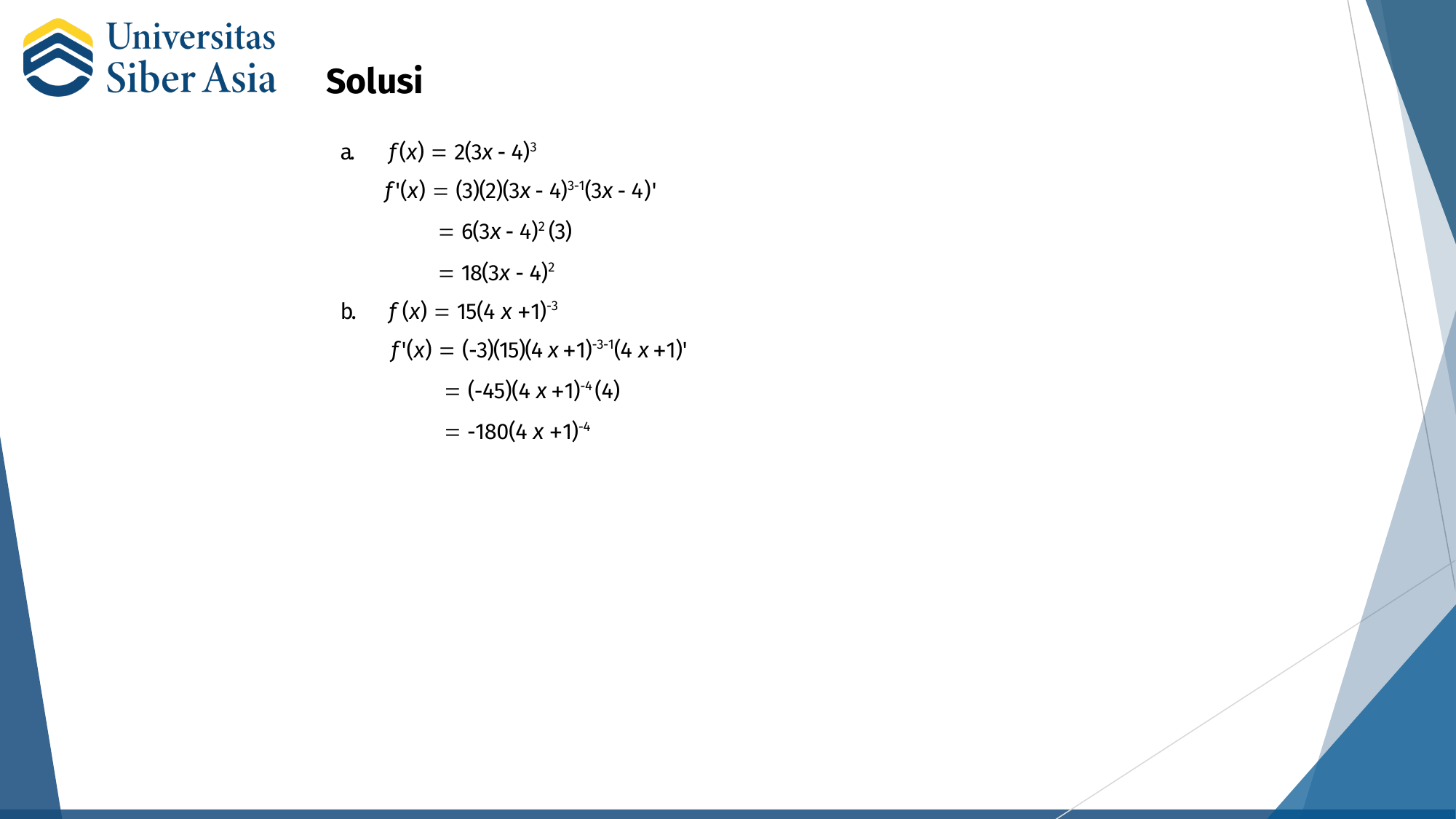

# Solusi
a.	f (x) = 2(3x − 4)3
f '(x) = (3)(2)(3x − 4)3−1(3x − 4)'
= 6(3x − 4)2 (3)
= 18(3x − 4)2
b.	f (x) = 15(4 x +1)−3
f '(x) = (−3)(15)(4 x +1)−3−1(4 x +1)'
= (−45)(4 x +1)−4 (4)
= −180(4 x +1)−4